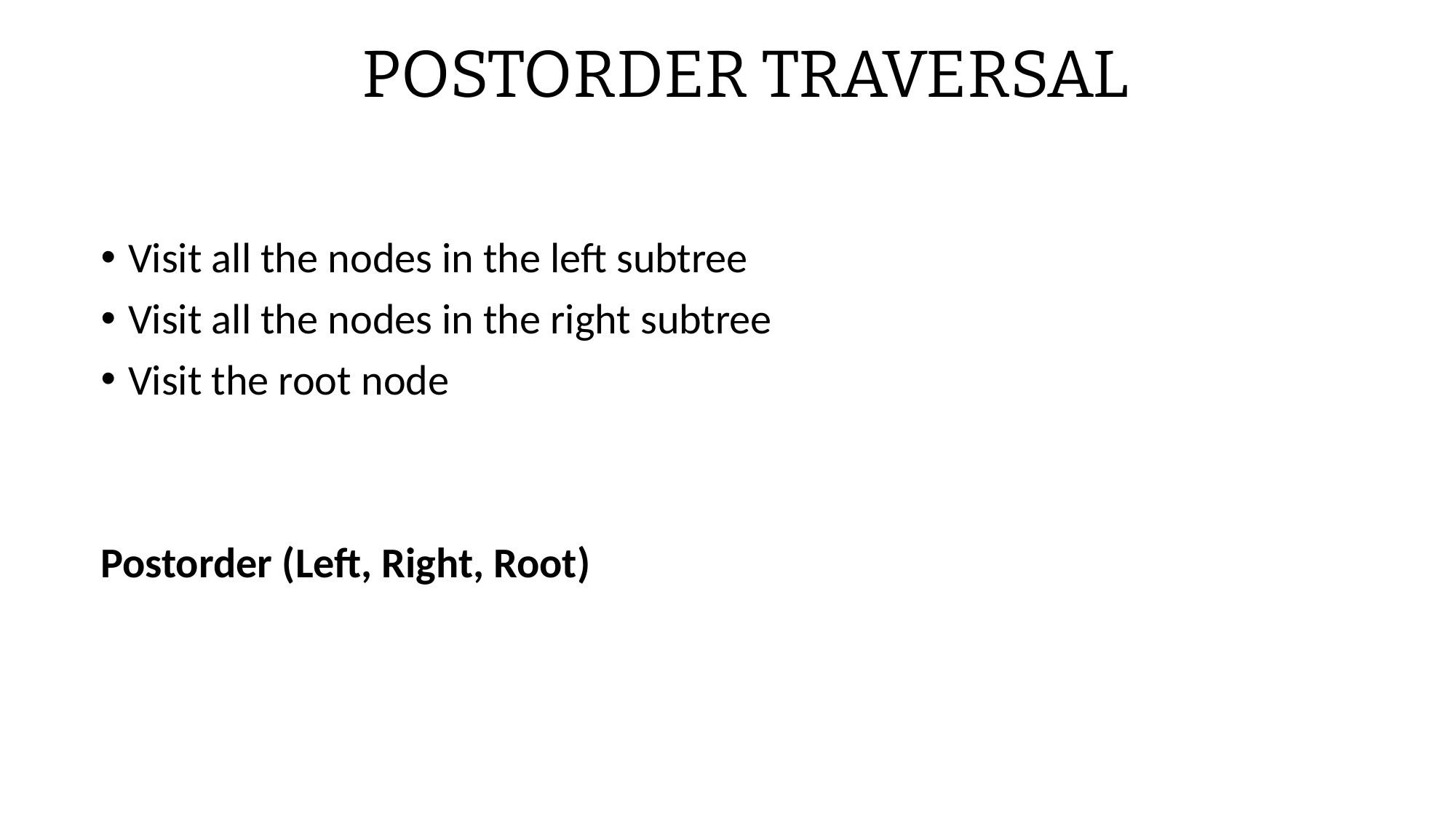

# POSTORDER TRAVERSAL

Visit all the nodes in the left subtree
Visit all the nodes in the right subtree
Visit the root node

Postorder (Left, Right, Root)